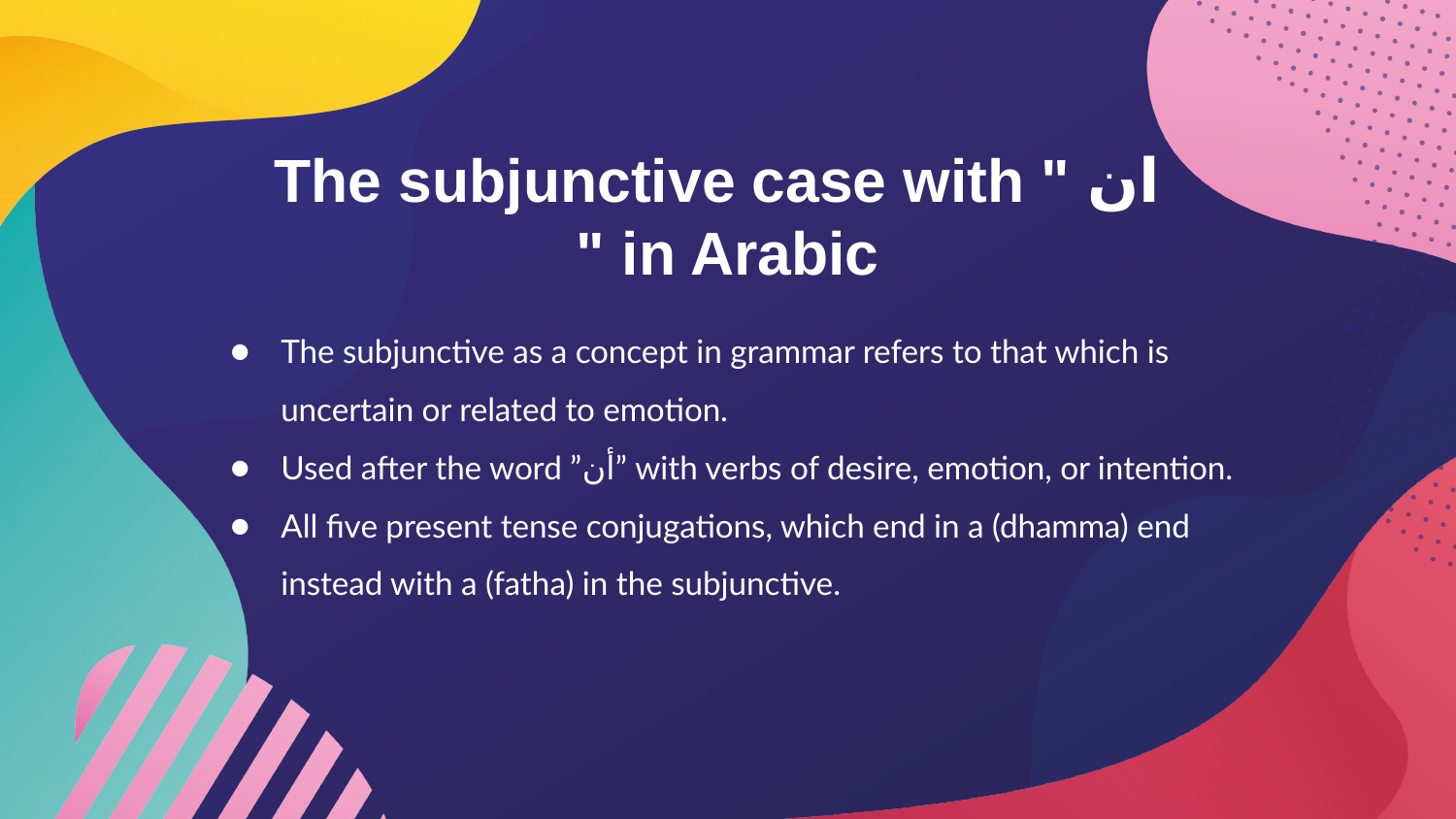

# The subjunctive case with " ان  " in Arabic
The subjunctive as a concept in grammar refers to that which is uncertain or related to emotion.
Used after the word ”أن” with verbs of desire, emotion, or intention.
All five present tense conjugations, which end in a (dhamma) end instead with a (fatha) in the subjunctive.